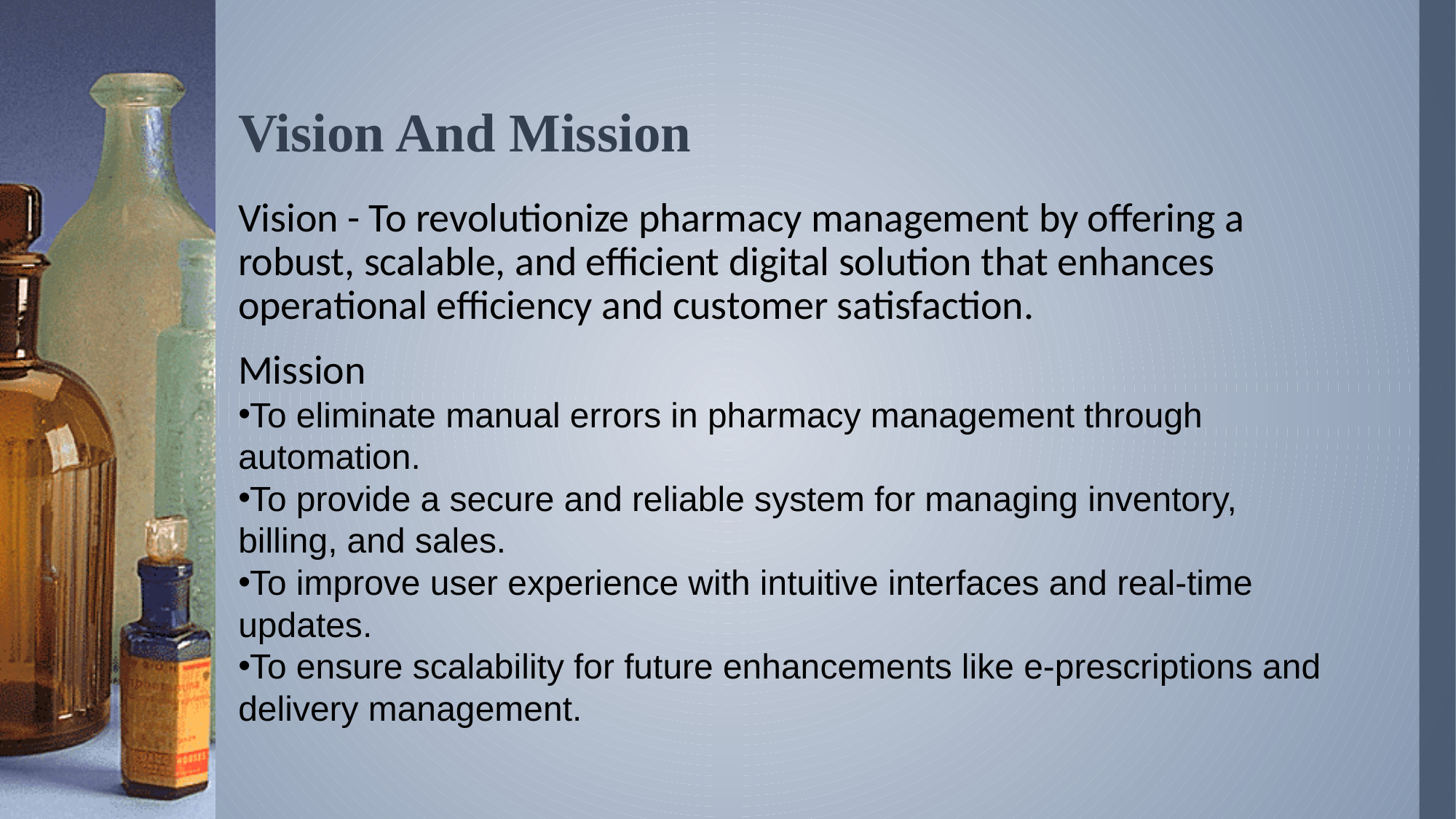

# Vision And Mission
Vision - To revolutionize pharmacy management by offering a robust, scalable, and efficient digital solution that enhances operational efficiency and customer satisfaction.
Mission
To eliminate manual errors in pharmacy management through automation.
To provide a secure and reliable system for managing inventory, billing, and sales.
To improve user experience with intuitive interfaces and real-time updates.
To ensure scalability for future enhancements like e-prescriptions and delivery management.